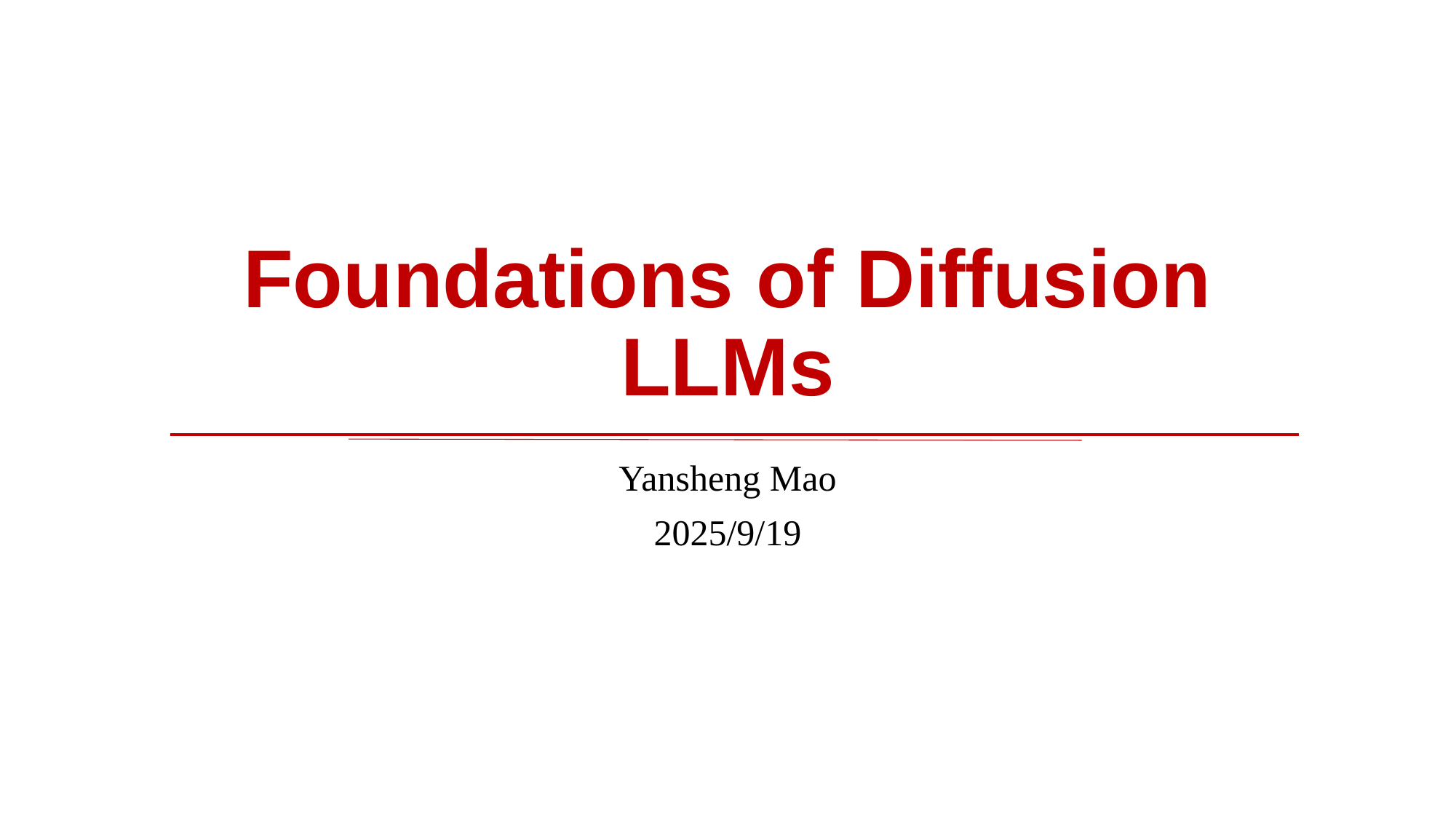

# Foundations of Diffusion LLMs
Yansheng Mao
2025/9/19